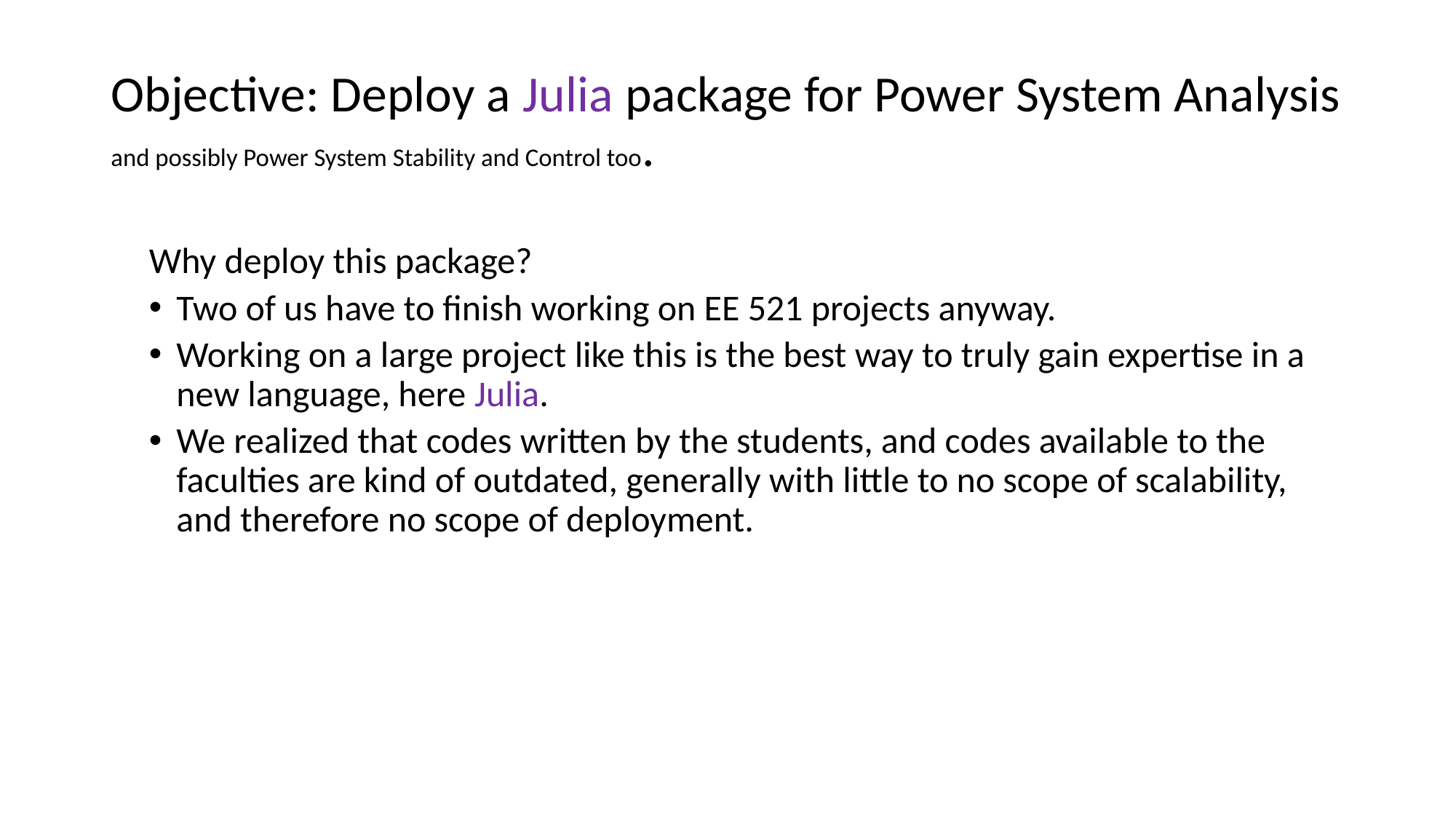

# Objective: Deploy a Julia package for Power System Analysis and possibly Power System Stability and Control too.
Why deploy this package?
Two of us have to finish working on EE 521 projects anyway.
Working on a large project like this is the best way to truly gain expertise in a new language, here Julia.
We realized that codes written by the students, and codes available to the faculties are kind of outdated, generally with little to no scope of scalability, and therefore no scope of deployment.